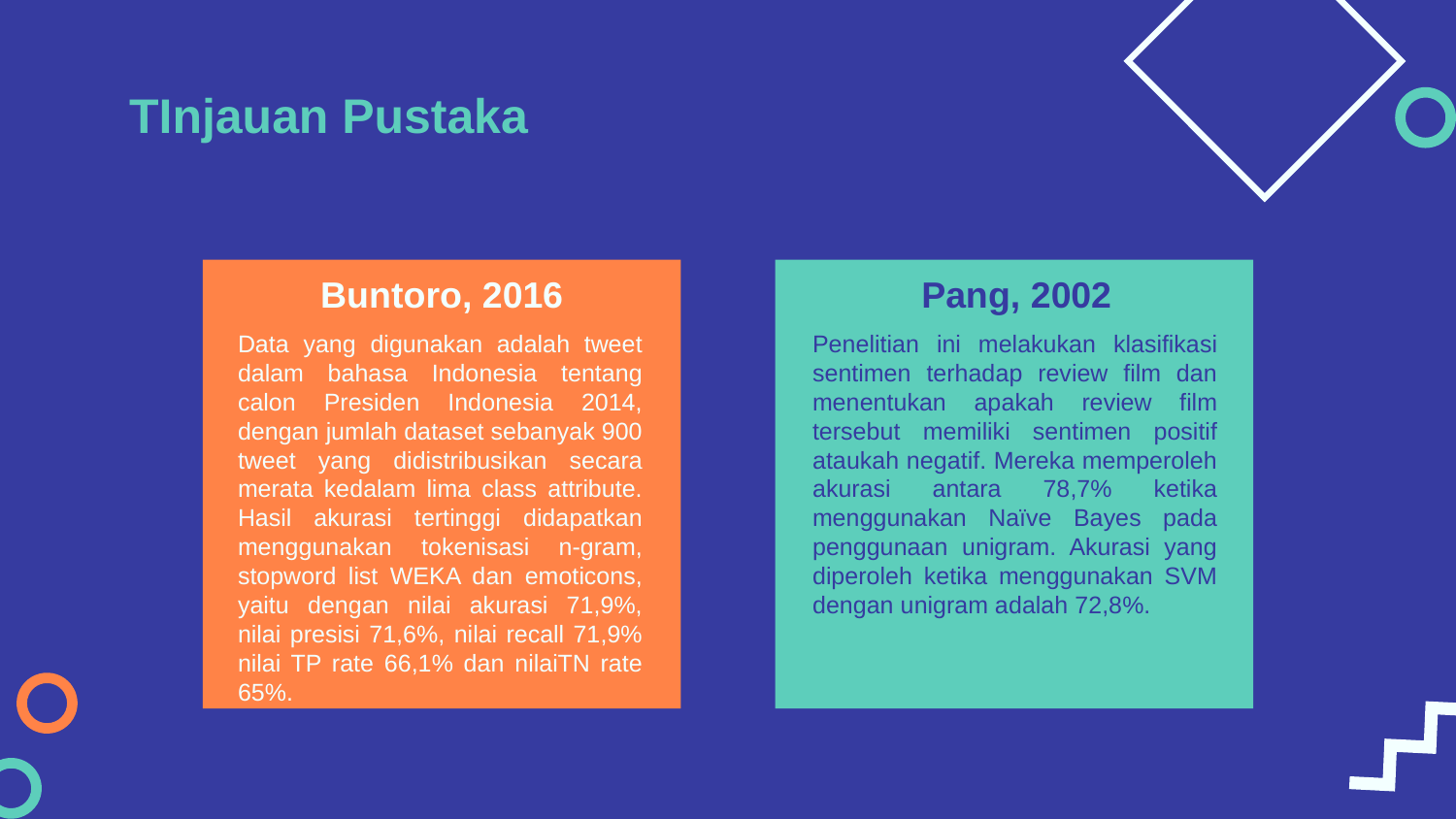

# TInjauan Pustaka
Buntoro, 2016
Pang, 2002
Data yang digunakan adalah tweet dalam bahasa Indonesia tentang calon Presiden Indonesia 2014, dengan jumlah dataset sebanyak 900 tweet yang didistribusikan secara merata kedalam lima class attribute. Hasil akurasi tertinggi didapatkan menggunakan tokenisasi n-gram, stopword list WEKA dan emoticons, yaitu dengan nilai akurasi 71,9%, nilai presisi 71,6%, nilai recall 71,9% nilai TP rate 66,1% dan nilaiTN rate 65%.

Penelitian ini melakukan klasifikasi sentimen terhadap review film dan menentukan apakah review film tersebut memiliki sentimen positif ataukah negatif. Mereka memperoleh akurasi antara 78,7% ketika menggunakan Naïve Bayes pada penggunaan unigram. Akurasi yang diperoleh ketika menggunakan SVM dengan unigram adalah 72,8%.